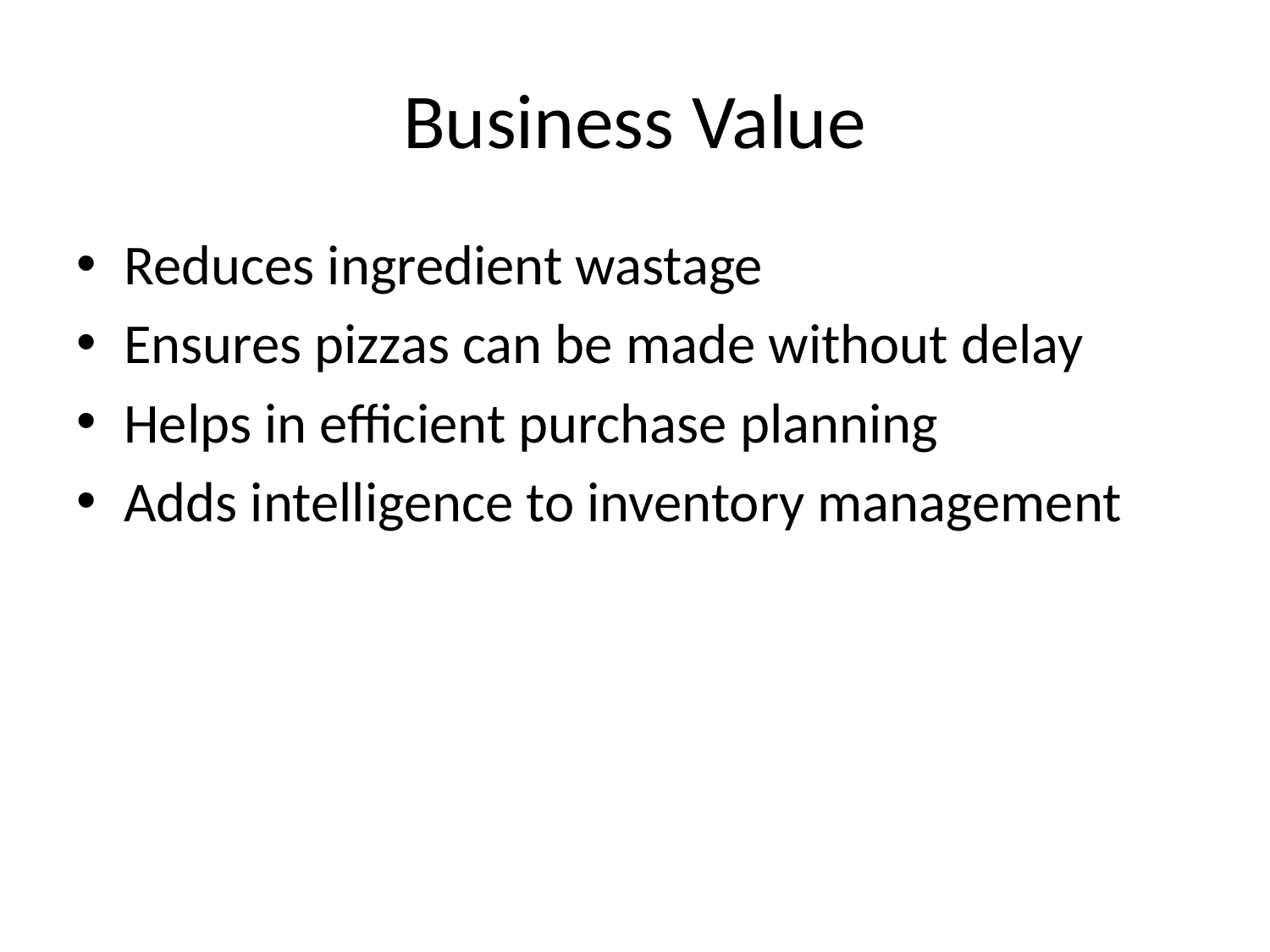

# Business Value
Reduces ingredient wastage
Ensures pizzas can be made without delay
Helps in efficient purchase planning
Adds intelligence to inventory management